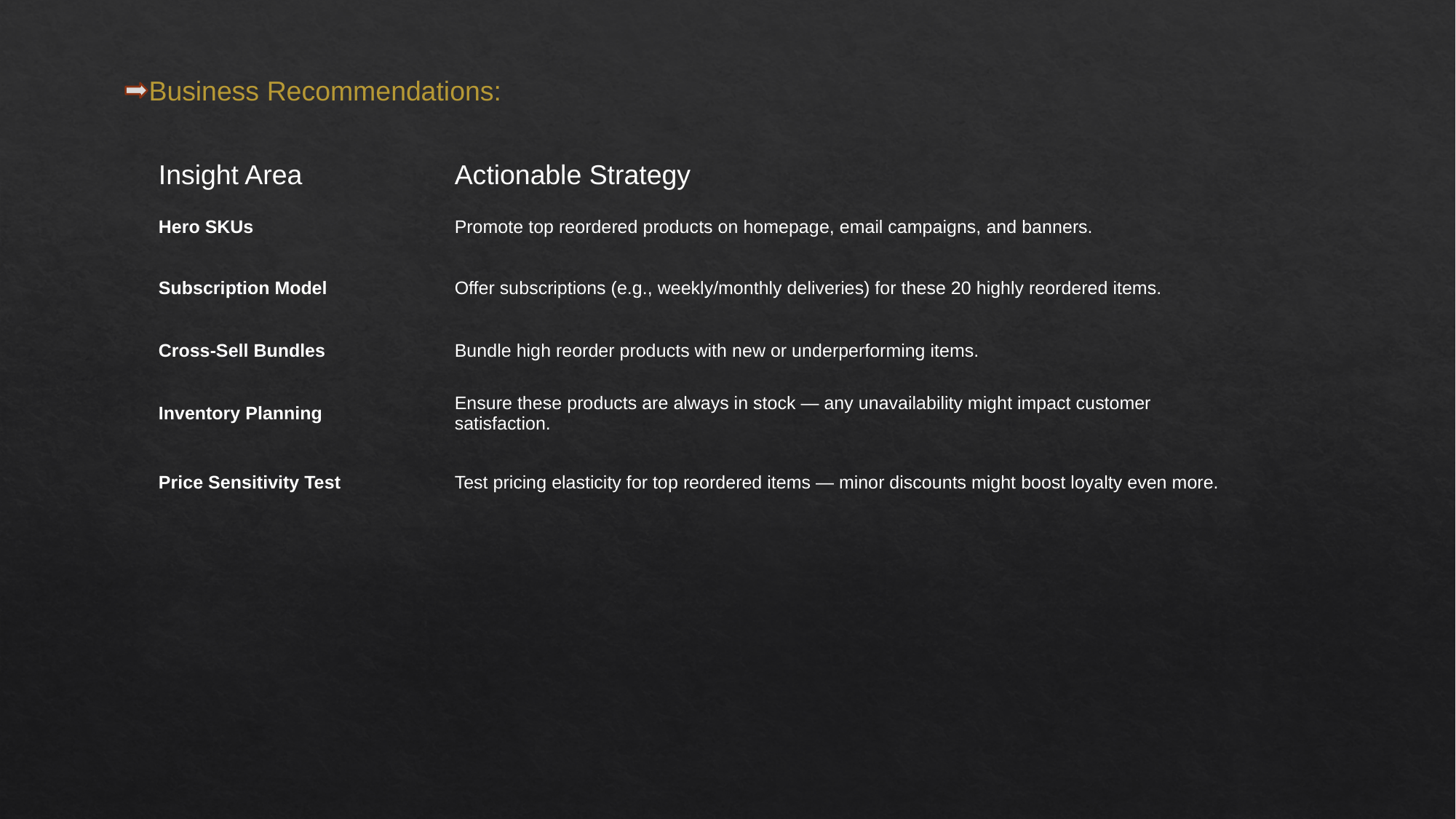

Business Recommendations:

| Insight Area | Actionable Strategy |
| --- | --- |
| Hero SKUs | Promote top reordered products on homepage, email campaigns, and banners. |
| Subscription Model | Offer subscriptions (e.g., weekly/monthly deliveries) for these 20 highly reordered items. |
| Cross-Sell Bundles | Bundle high reorder products with new or underperforming items. |
| Inventory Planning | Ensure these products are always in stock — any unavailability might impact customer satisfaction. |
| Price Sensitivity Test | Test pricing elasticity for top reordered items — minor discounts might boost loyalty even more. |